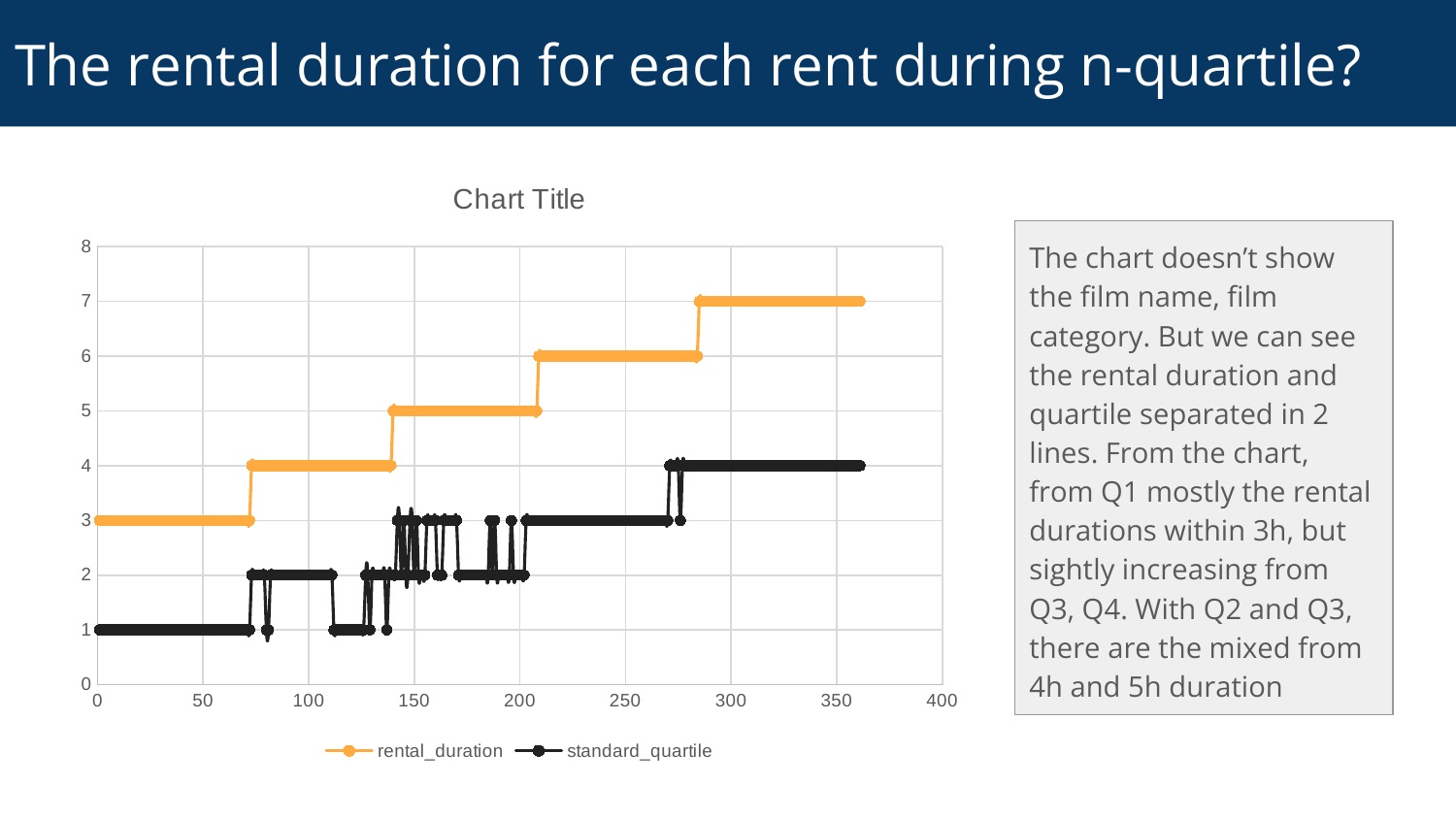

# The rental duration for each rent during n-quartile?

### Chart:

| Category | rental_duration | standard_quartile |
|---|---|---|
The chart doesn’t show the film name, film category. But we can see the rental duration and quartile separated in 2 lines. From the chart, from Q1 mostly the rental durations within 3h, but sightly increasing from Q3, Q4. With Q2 and Q3, there are the mixed from 4h and 5h duration